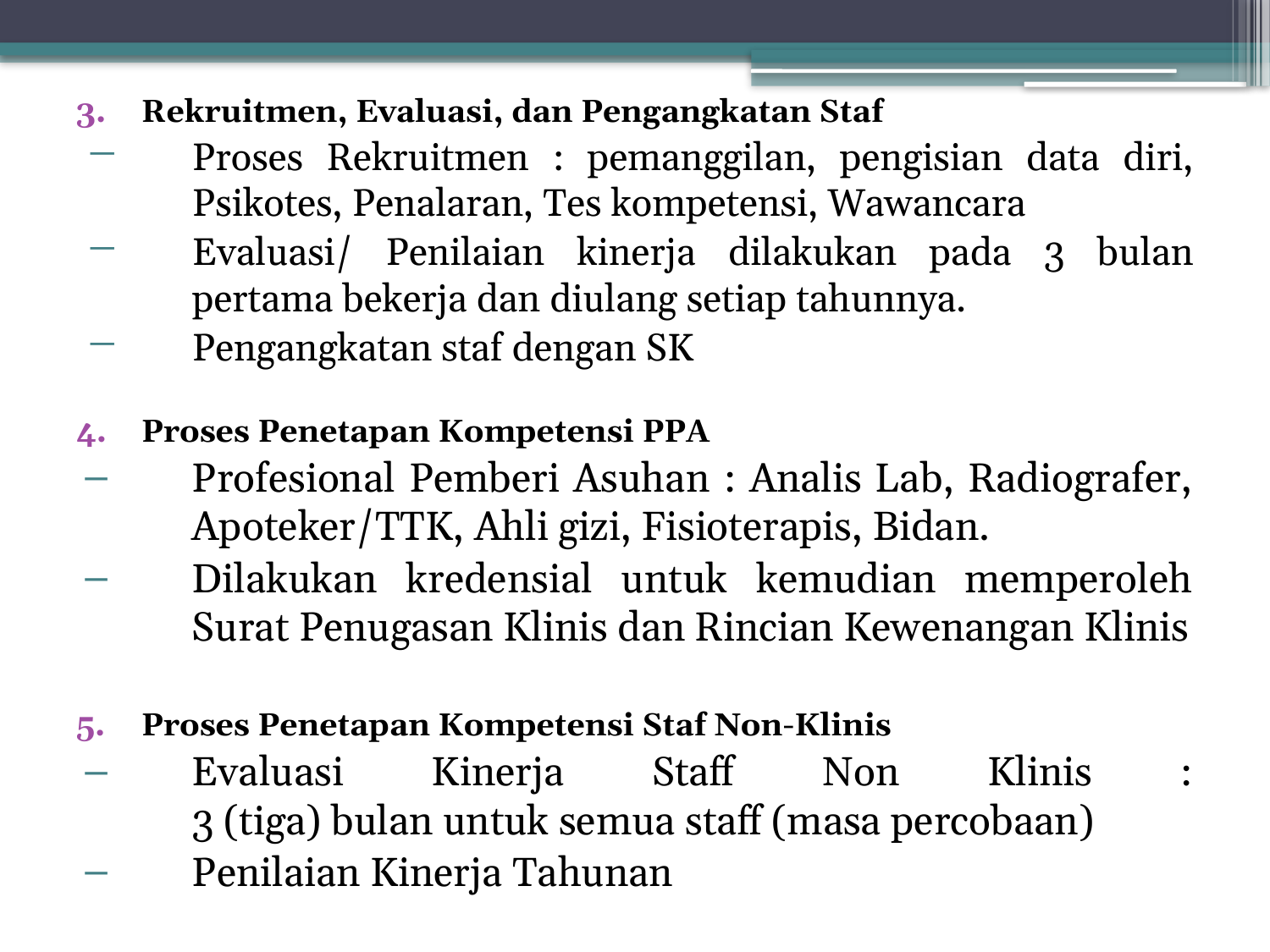

Rekruitmen, Evaluasi, dan Pengangkatan Staf
Proses Rekruitmen : pemanggilan, pengisian data diri, Psikotes, Penalaran, Tes kompetensi, Wawancara
Evaluasi/ Penilaian kinerja dilakukan pada 3 bulan pertama bekerja dan diulang setiap tahunnya.
Pengangkatan staf dengan SK

Proses Penetapan Kompetensi PPA
Profesional Pemberi Asuhan : Analis Lab, Radiografer, Apoteker/TTK, Ahli gizi, Fisioterapis, Bidan.
Dilakukan kredensial untuk kemudian memperoleh Surat Penugasan Klinis dan Rincian Kewenangan Klinis

Proses Penetapan Kompetensi Staf Non-Klinis
Evaluasi Kinerja Staff Non Klinis :
3 (tiga) bulan untuk semua staff (masa percobaan)
Penilaian Kinerja Tahunan